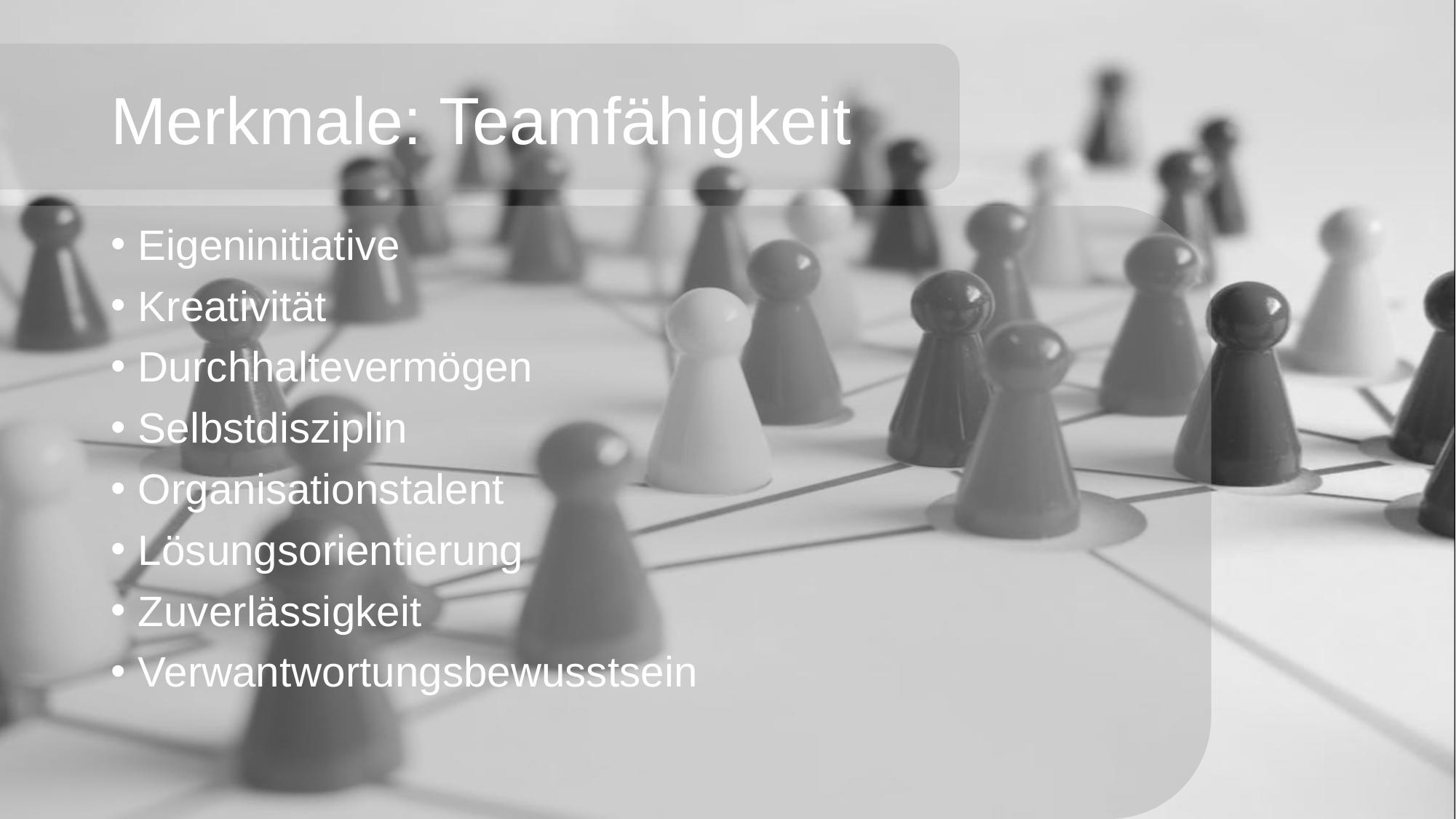

# Merkmale: Teamfähigkeit

Eigeninitiative
Kreativität
Durchhaltevermögen
Selbstdisziplin
Organisationstalent
Lösungsorientierung
Zuverlässigkeit
Verwantwortungsbewusstsein